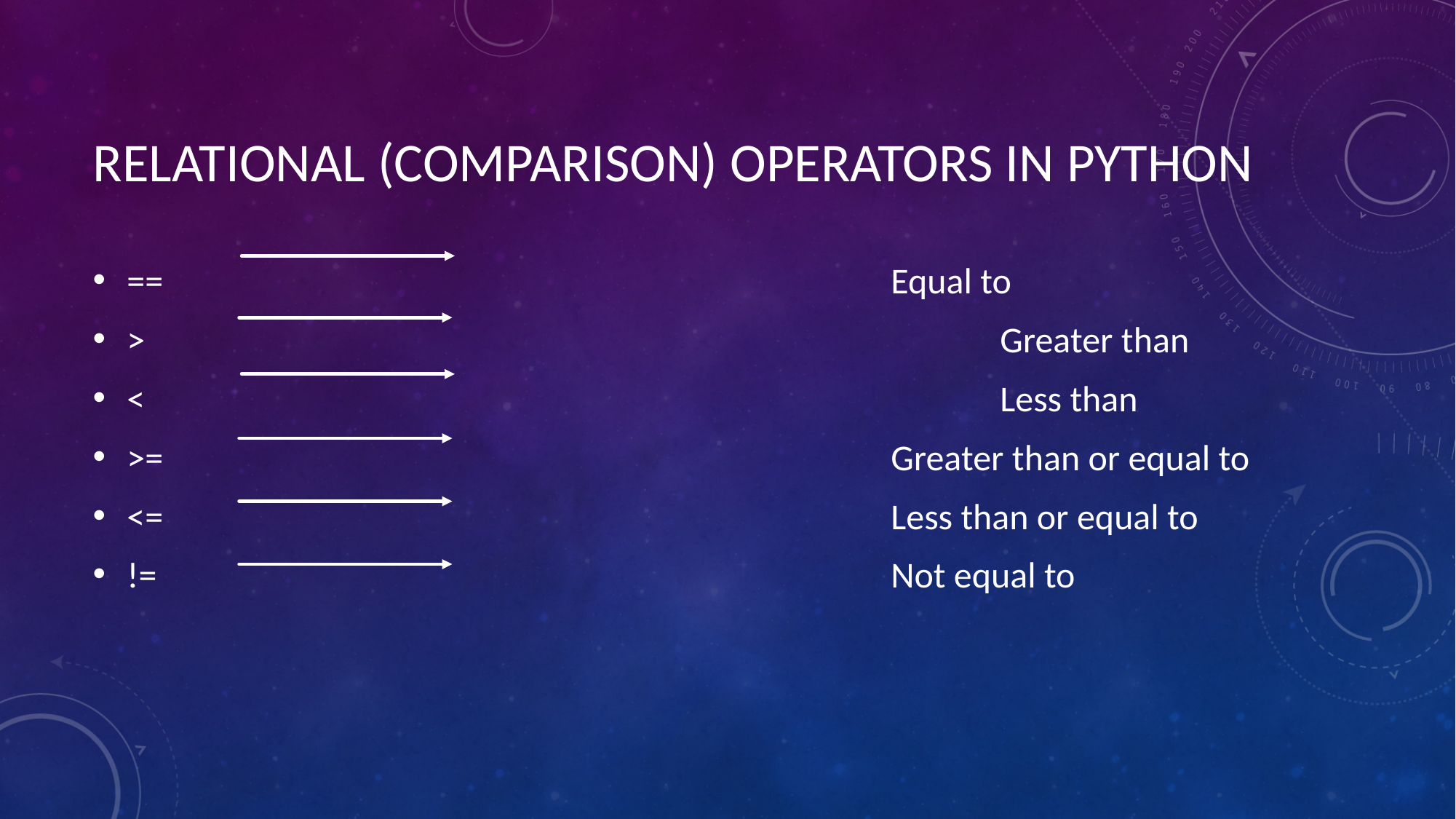

# Relational (comparison) Operators in Python
== 							Equal to
>								Greater than
<								Less than
>=							Greater than or equal to
<=							Less than or equal to
!=							Not equal to